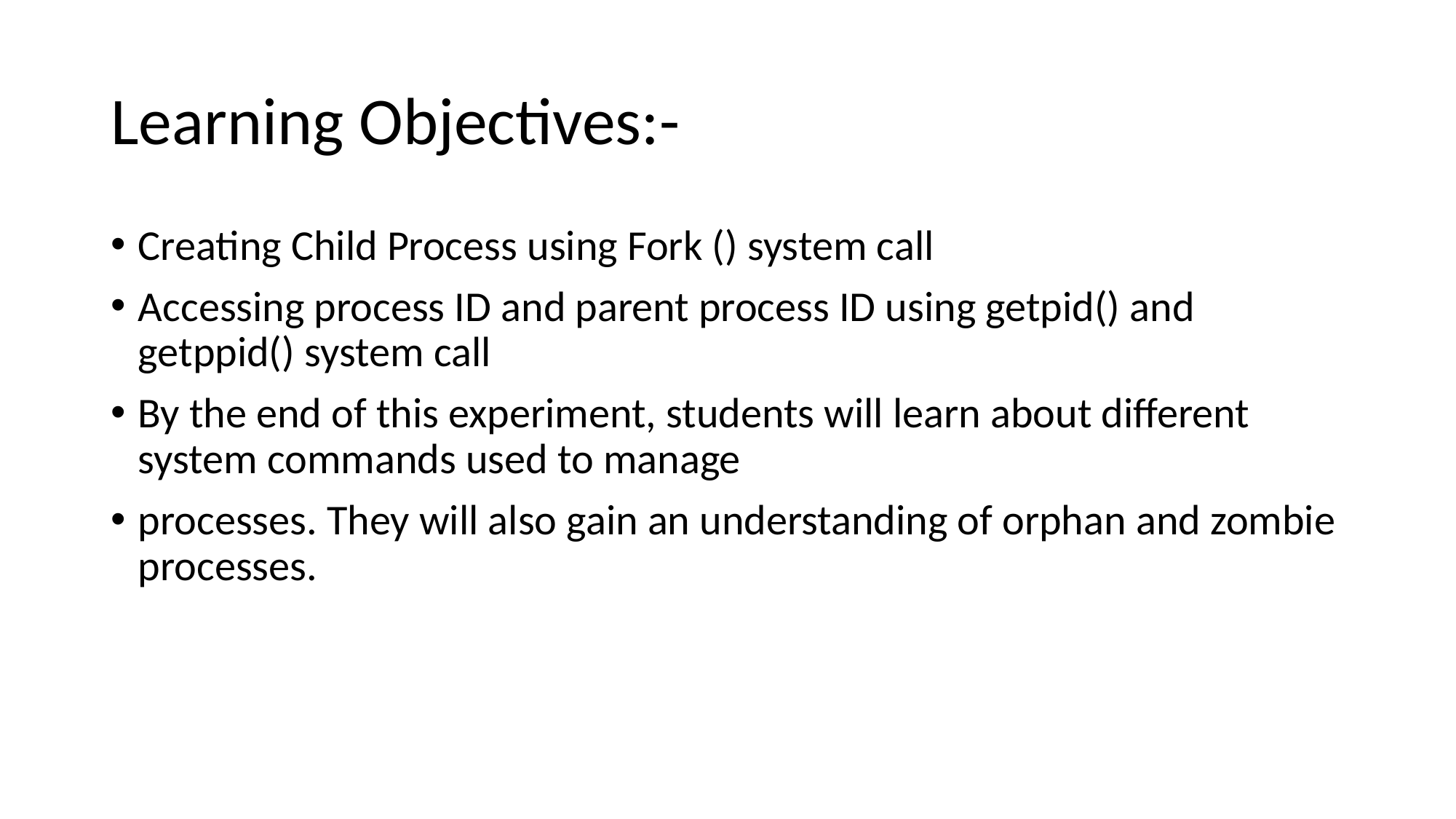

# Learning Objectives:-
Creating Child Process using Fork () system call
Accessing process ID and parent process ID using getpid() and getppid() system call
By the end of this experiment, students will learn about different system commands used to manage
processes. They will also gain an understanding of orphan and zombie processes.